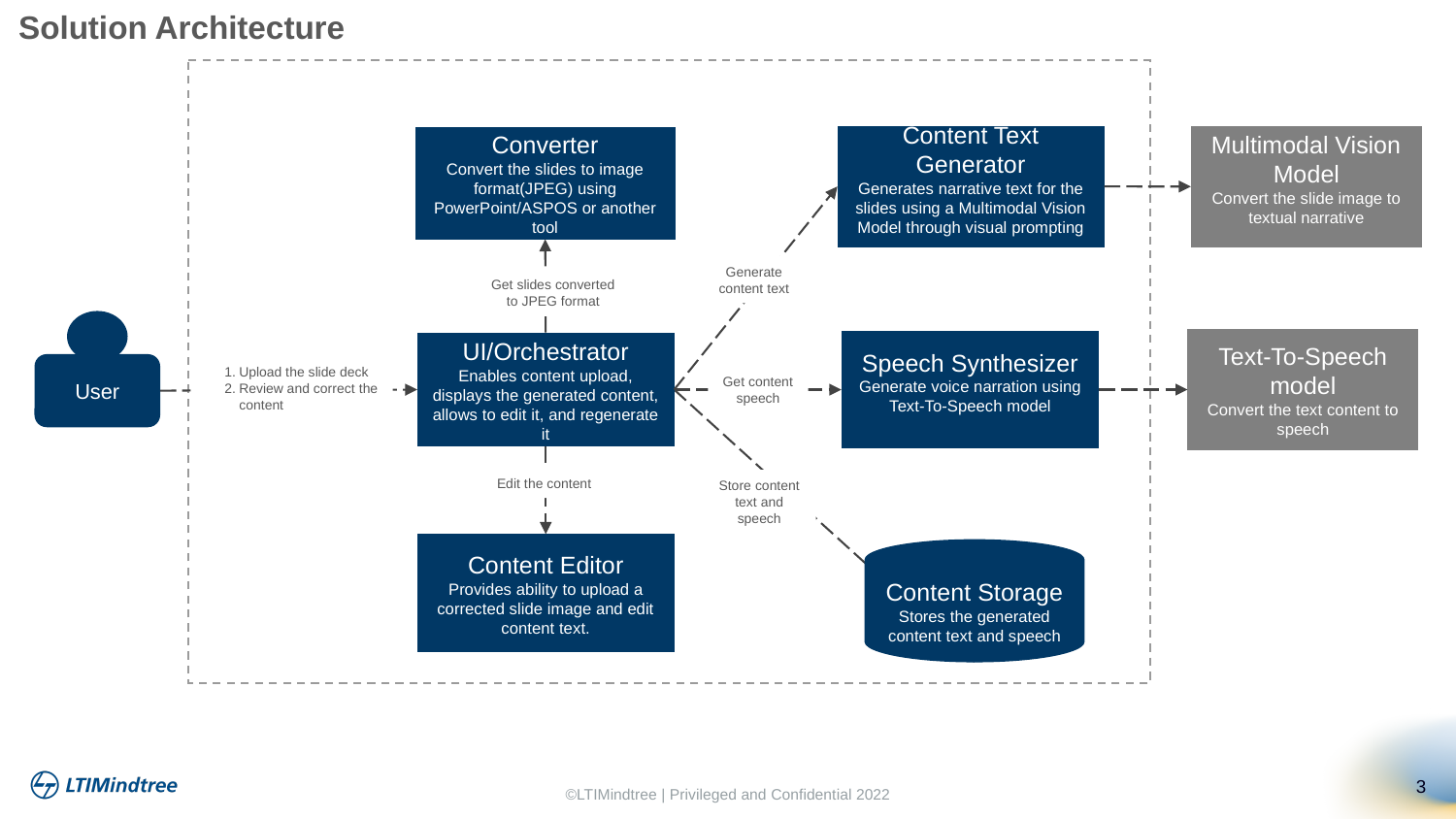

# Solution Architecture

Multimodal Vision Model
Convert the slide image to textual narrative

Content Text Generator
Generates narrative text for the slides using a Multimodal Vision Model through visual prompting

Converter
Convert the slides to image format(JPEG) using PowerPoint/ASPOS or another tool
Generate content text
Get slides converted to JPEG format

User
Text-To-Speech model
Convert the text content to speech
Speech Synthesizer
Generate voice narration using Text-To-Speech model

UI/Orchestrator
Enables content upload, displays the generated content, allows to edit it, and regenerate it
Upload the slide deck
Review and correct the content
Get content speech
Edit the content
Store content text and speech
Content Editor
Provides ability to upload a corrected slide image and edit content text.
Content Storage
Stores the generated content text and speech